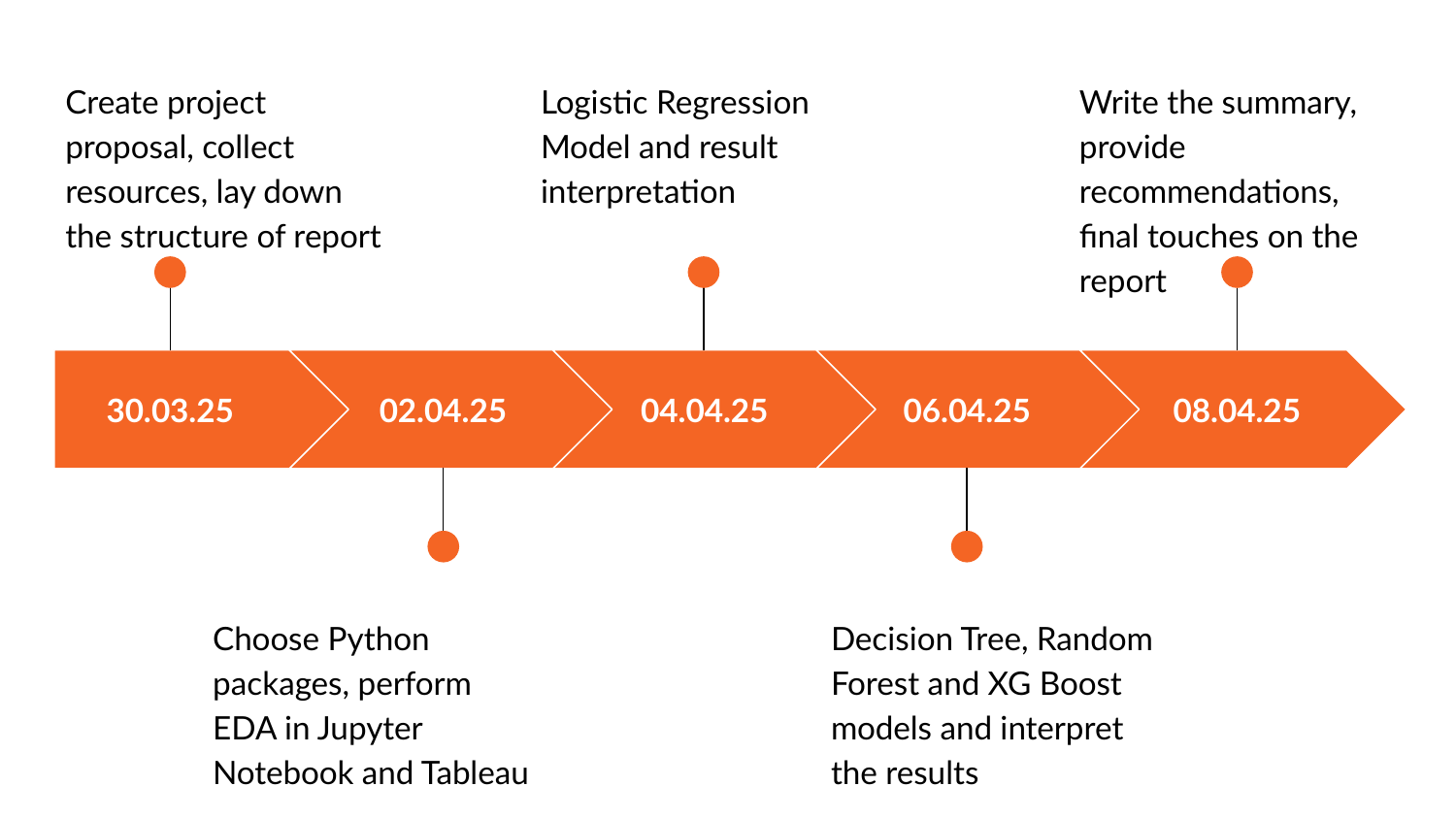

Create project proposal, collect resources, lay down the structure of report
Logistic Regression Model and result interpretation
Write the summary, provide recommendations, final touches on the report

30.03.25
02.04.25
04.04.25
06.04.25
08.04.25

Choose Python packages, perform EDA in Jupyter Notebook and Tableau
Decision Tree, Random Forest and XG Boost models and interpret the results